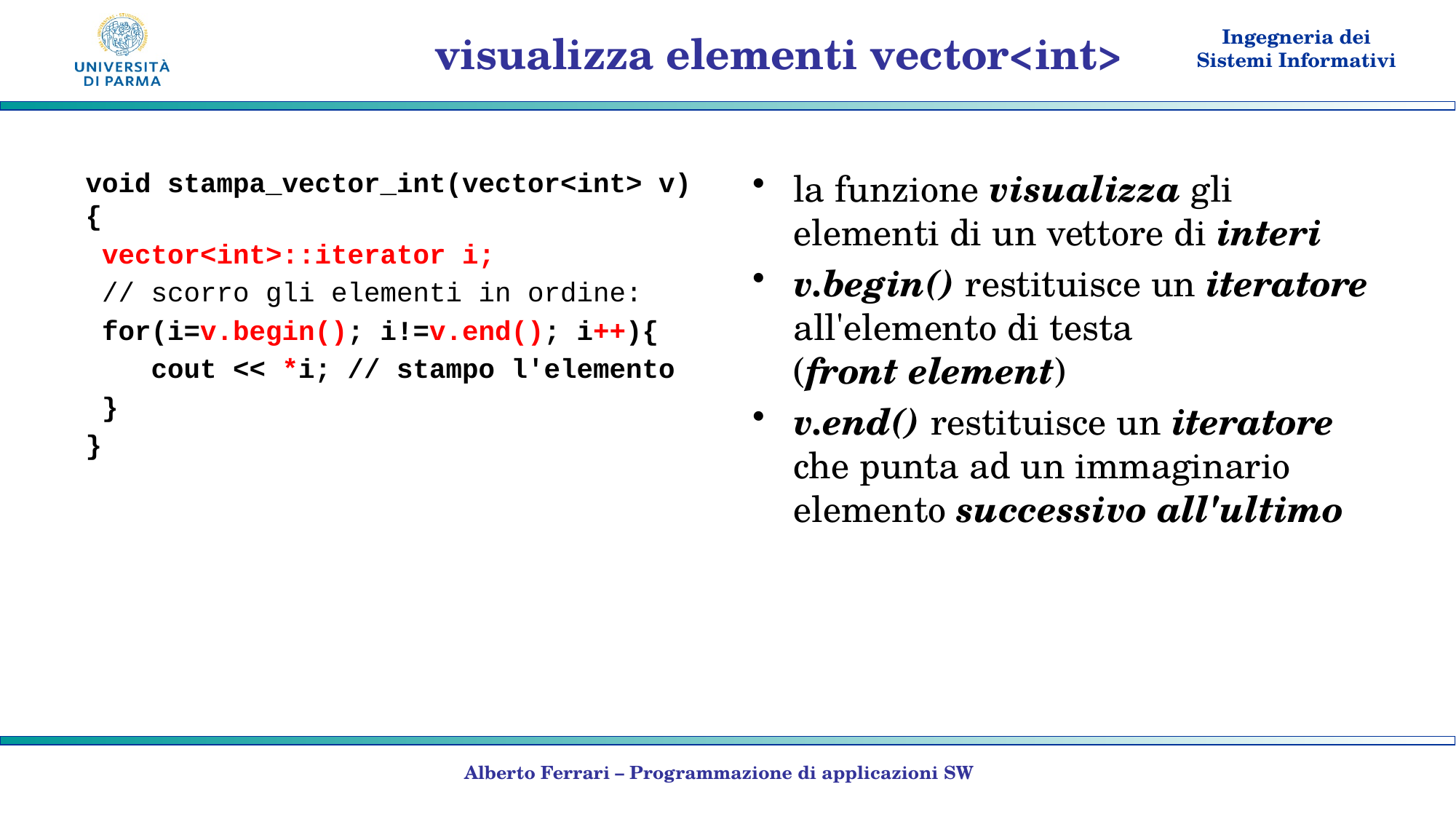

# visualizza elementi vector<int>
void stampa_vector_int(vector<int> v){
 vector<int>::iterator i;
 // scorro gli elementi in ordine:
 for(i=v.begin(); i!=v.end(); i++){
    cout << *i; // stampo l'elemento
 }
}
la funzione visualizza gli elementi di un vettore di interi
v.begin() restituisce un iteratore all'elemento di testa
(front element)
v.end() restituisce un iteratore che punta ad un immaginario elemento successivo all'ultimo
Alberto Ferrari – Programmazione di applicazioni SW